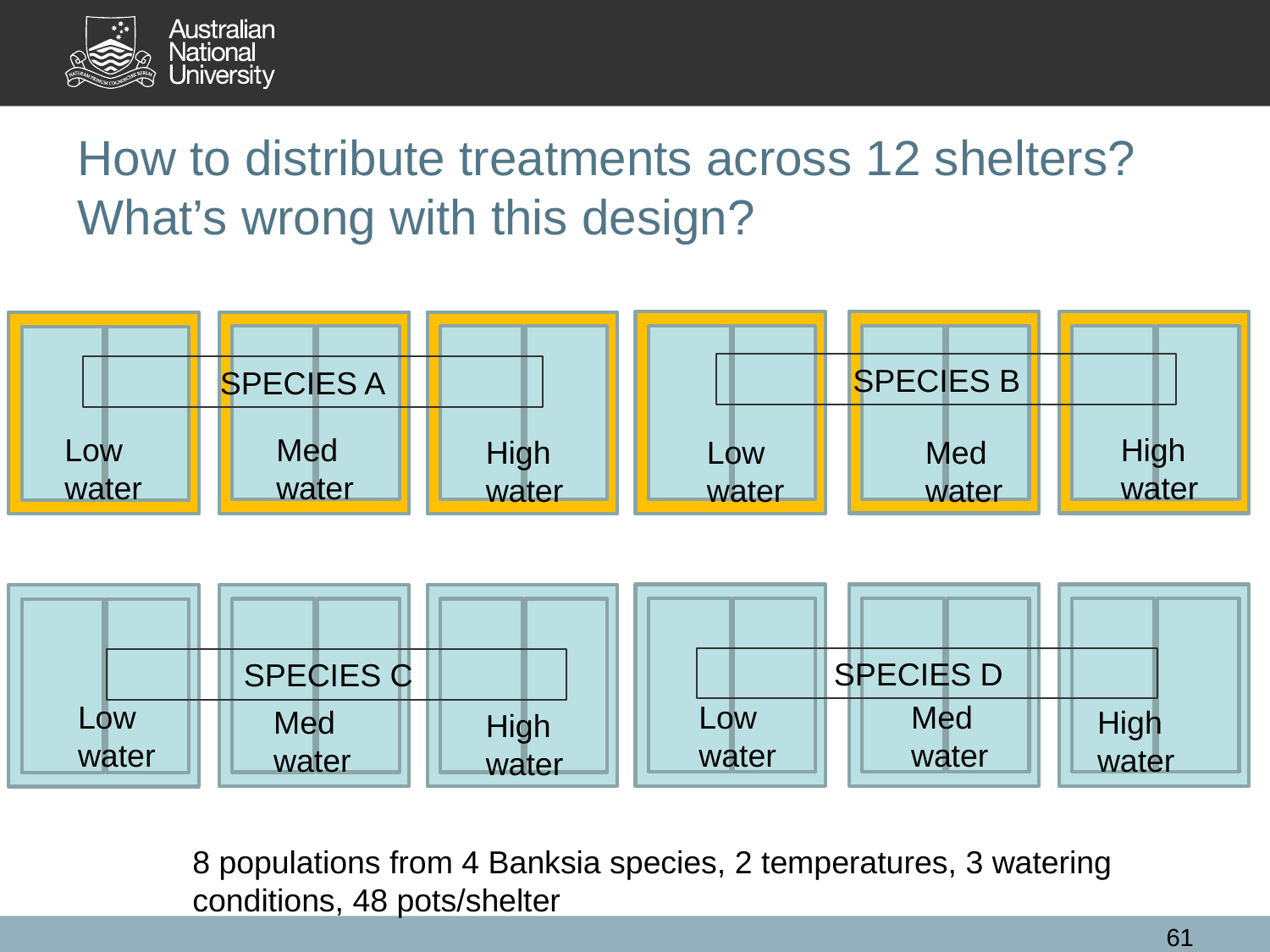

# How to distribute treatments across 12 shelters? What’s wrong with this design?

              SPECIES B
              SPECIES A
Low water
Med water
High water
Low water
Med water
High water

              SPECIES D
              SPECIES C
Low water
Low water
Med water
Med water
High water
High water
8 populations from 4 Banksia species, 2 temperatures, 3 watering conditions, 48 pots/shelter
61